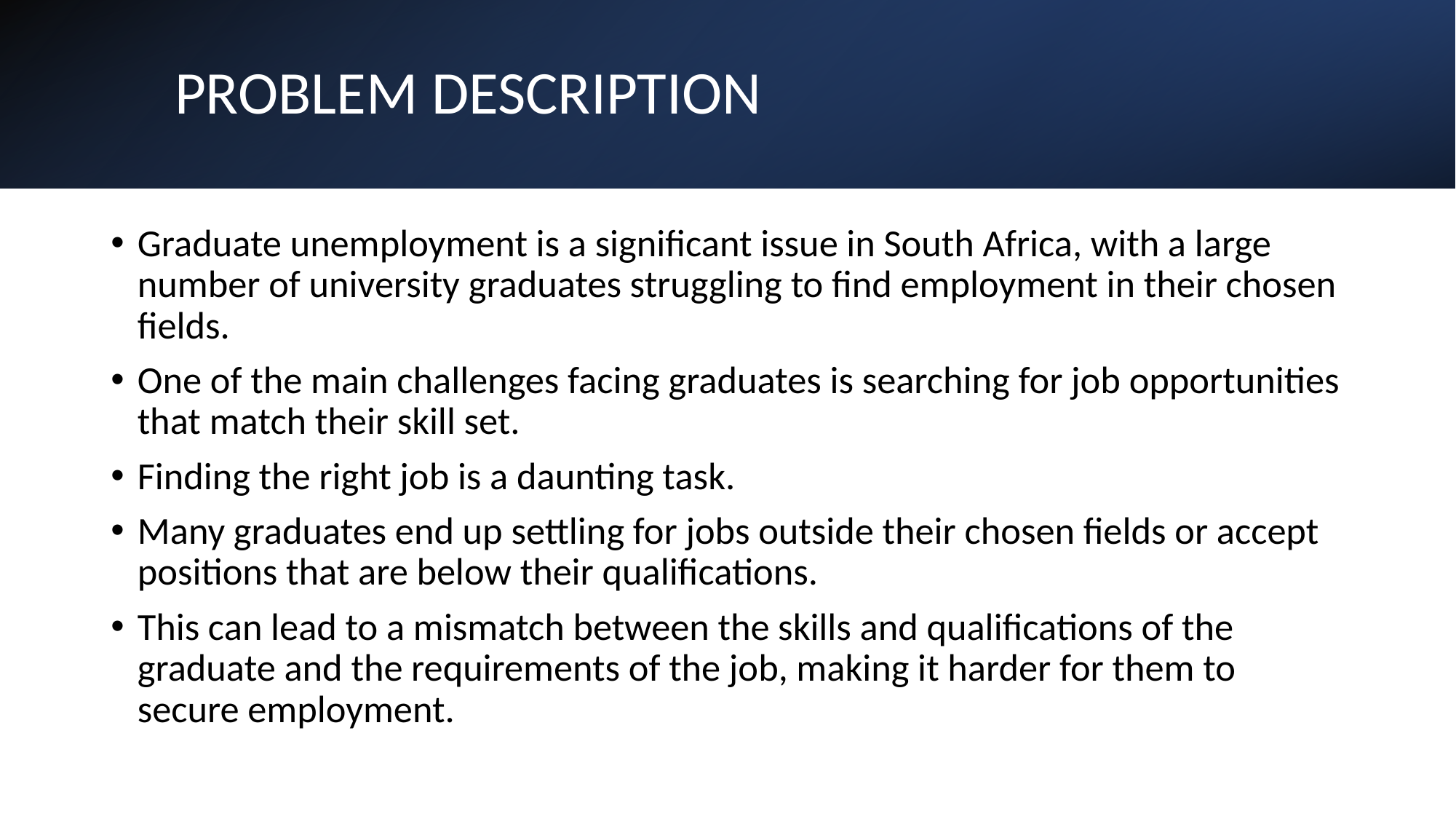

# PROBLEM DESCRIPTION
Graduate unemployment is a significant issue in South Africa, with a large number of university graduates struggling to find employment in their chosen fields.
One of the main challenges facing graduates is searching for job opportunities that match their skill set.
Finding the right job is a daunting task.
Many graduates end up settling for jobs outside their chosen fields or accept positions that are below their qualifications.
This can lead to a mismatch between the skills and qualifications of the graduate and the requirements of the job, making it harder for them to secure employment.